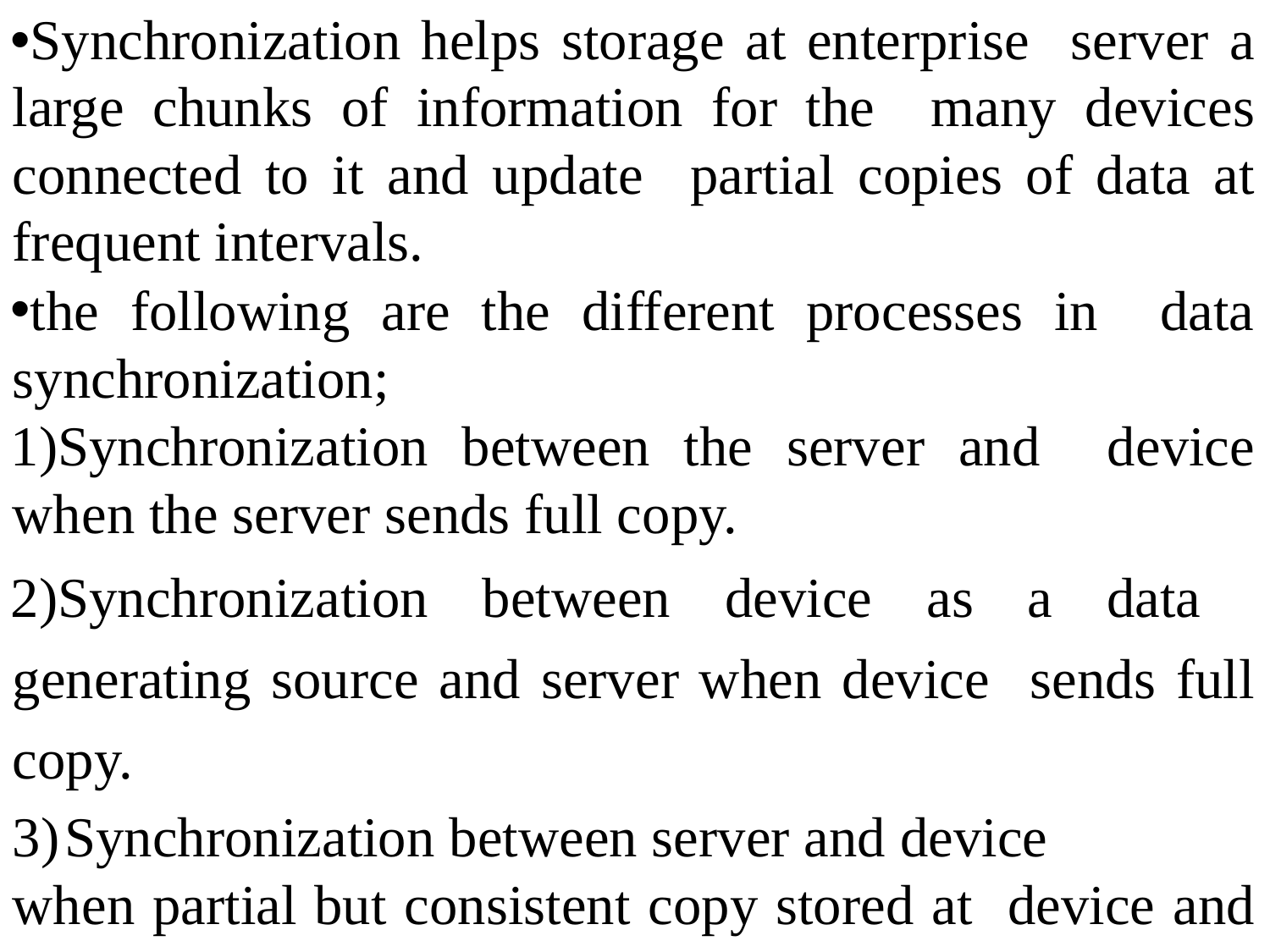

Synchronization helps storage at enterprise  server a large chunks of information for the  many devices connected to it and update  partial copies of data at frequent intervals.
the following are the different processes in  data synchronization;
Synchronization between the server and  device when the server sends full copy.
Synchronization between device as a data  generating source and server when device  sends full copy.
Synchronization between server and device
when partial but consistent copy stored at  device and updated as soon as